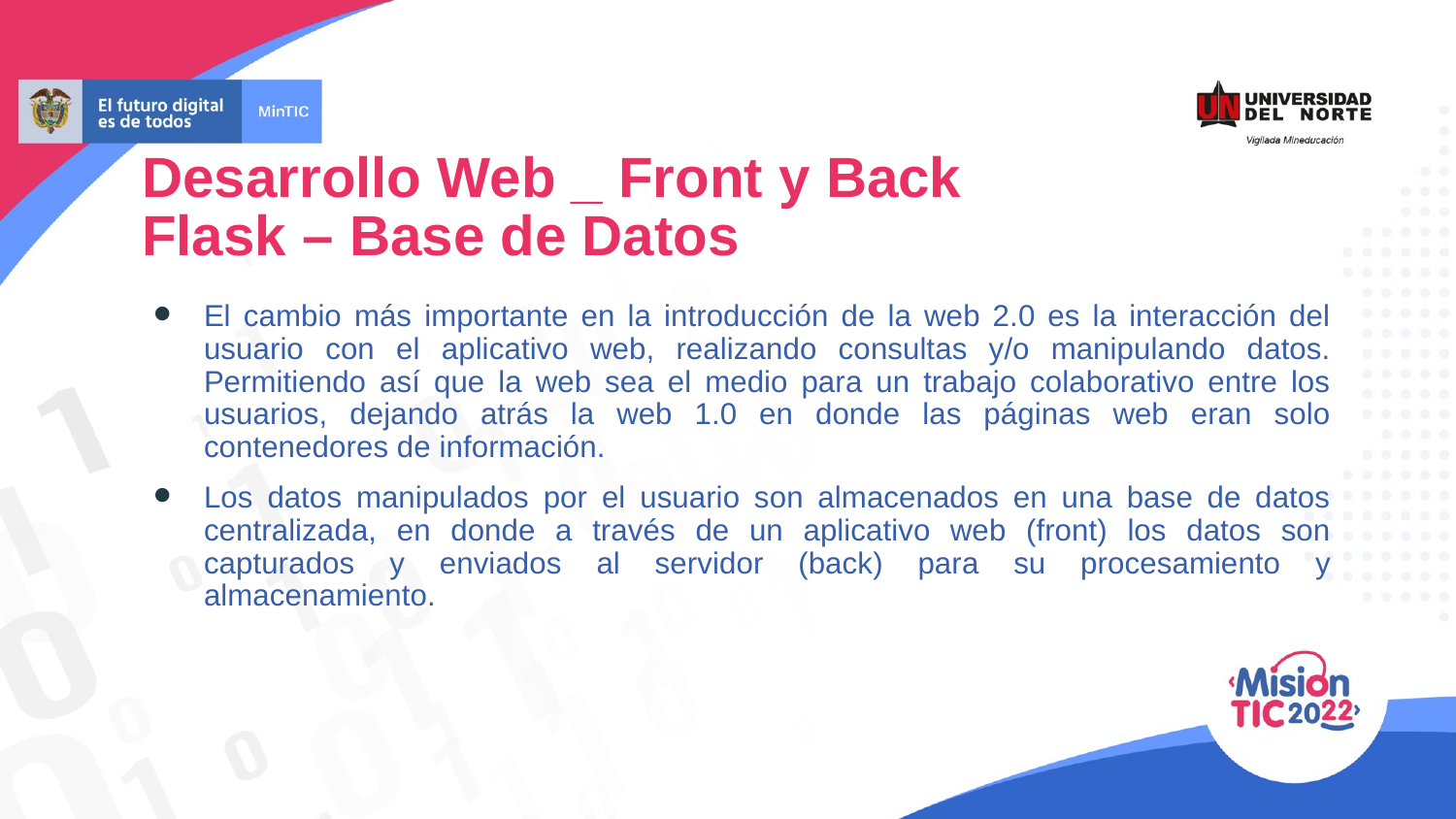

Desarrollo Web _ Front y Back 
Flask – Base de Datos
El cambio más importante en la introducción de la web 2.0 es la interacción del usuario con el aplicativo web, realizando consultas y/o manipulando datos. Permitiendo así que la web sea el medio para un trabajo colaborativo entre los usuarios, dejando atrás la web 1.0 en donde las páginas web eran solo contenedores de información.
Los datos manipulados por el usuario son almacenados en una base de datos centralizada, en donde a través de un aplicativo web (front) los datos son capturados y enviados al servidor (back) para su procesamiento y almacenamiento.